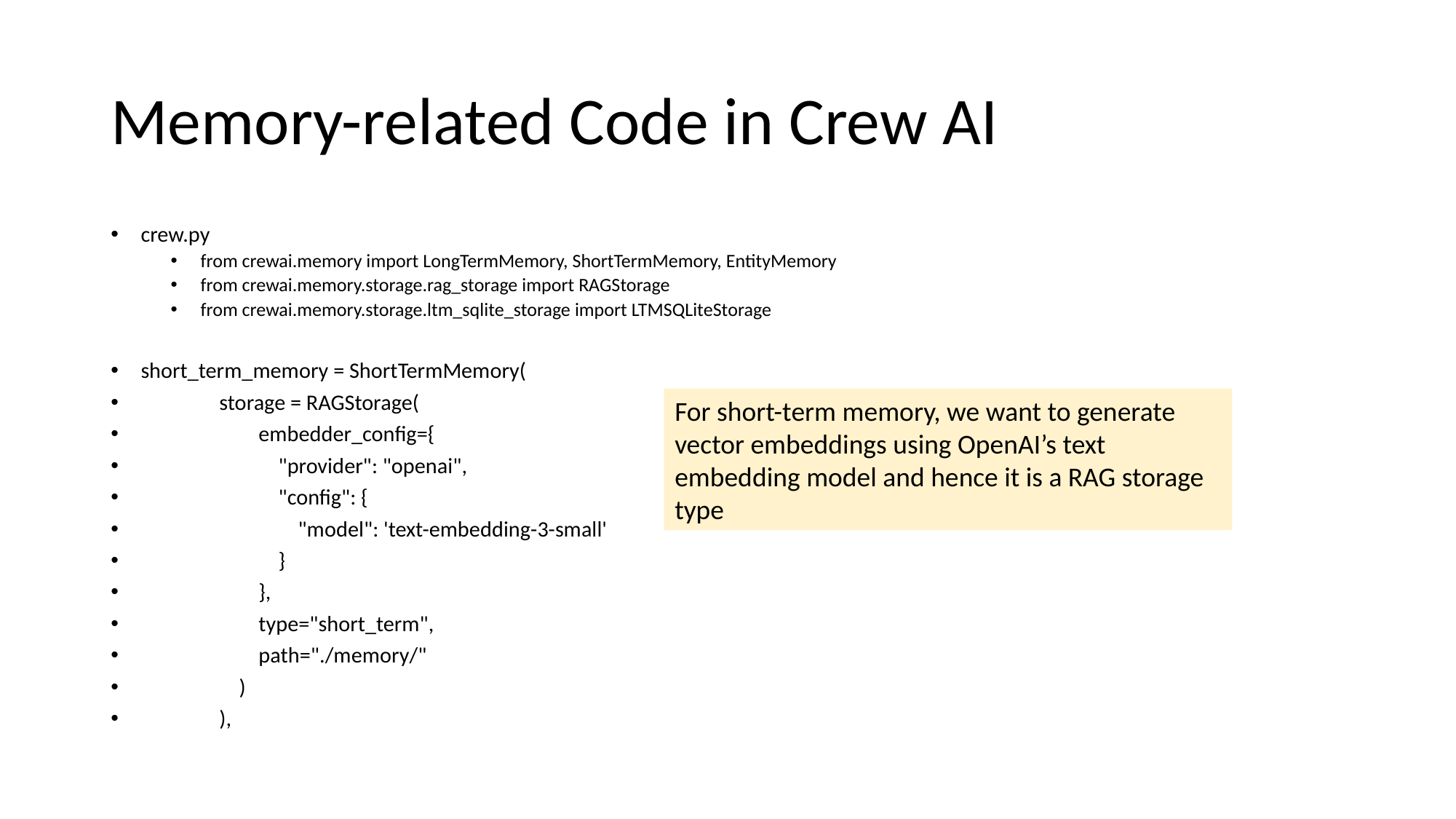

# Memory-related Code in Crew AI
crew.py
from crewai.memory import LongTermMemory, ShortTermMemory, EntityMemory
from crewai.memory.storage.rag_storage import RAGStorage
from crewai.memory.storage.ltm_sqlite_storage import LTMSQLiteStorage

short_term_memory = ShortTermMemory(
                storage = RAGStorage(
                        embedder_config={
                            "provider": "openai",
                            "config": {
                                "model": 'text-embedding-3-small'
                            }
                        },
                        type="short_term",
                        path="./memory/"
                    )
                ),
For short-term memory, we want to generate vector embeddings using OpenAI’s text embedding model and hence it is a RAG storage type